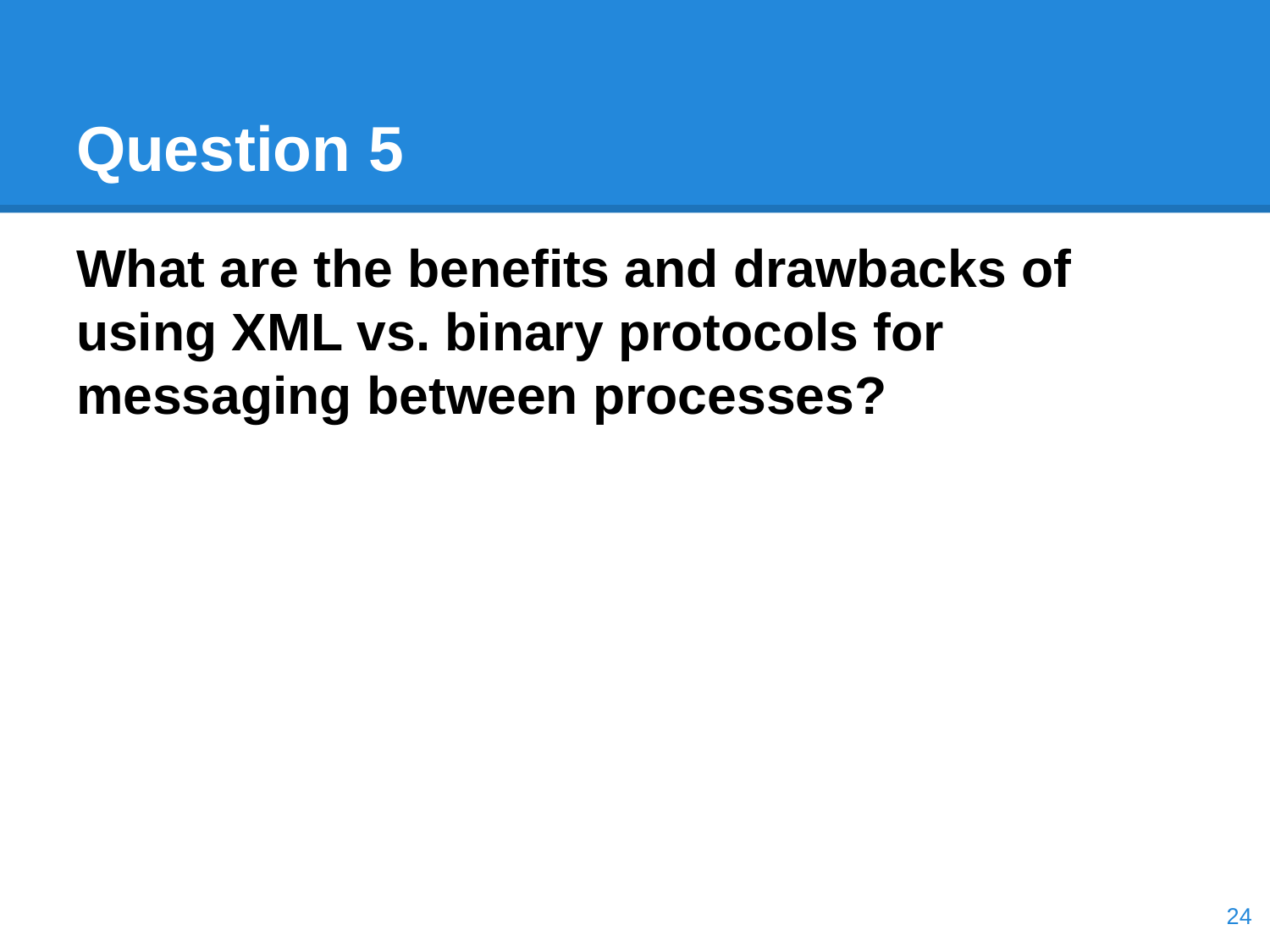

# Question 5
What are the benefits and drawbacks of using XML vs. binary protocols for messaging between processes?
24